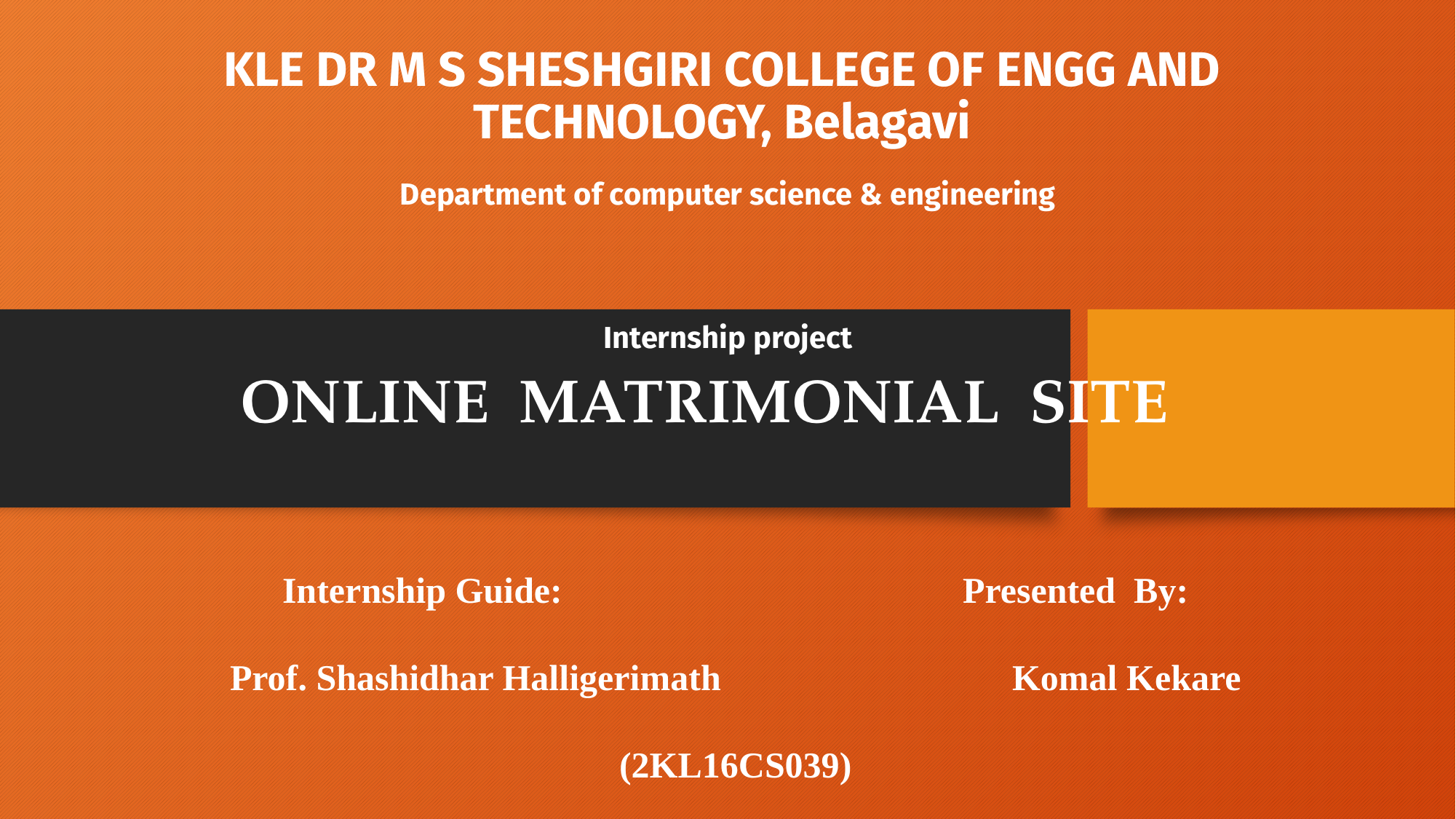

# KLE DR M S SHESHGIRI COLLEGE OF ENGG AND TECHNOLOGY, Belagavi
Department of computer science & engineering

Internship project
	ONLINE  MATRIMONIAL  SITE

Internship Guide:                                            Presented  By:
Prof. Shashidhar Halligerimath                  	  Komal Kekare (2KL16CS039)